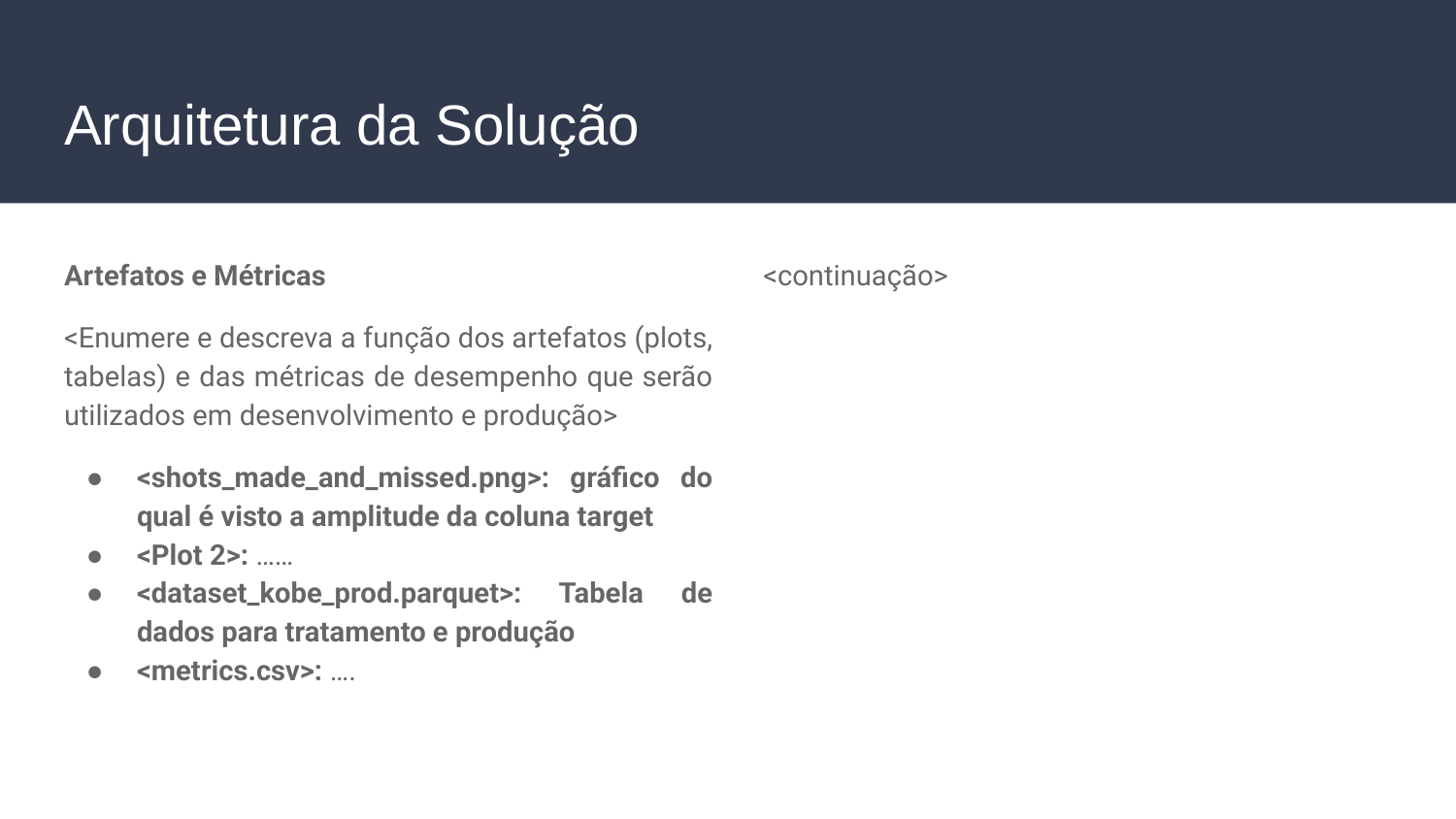

# Arquitetura da Solução
Artefatos e Métricas
<Enumere e descreva a função dos artefatos (plots, tabelas) e das métricas de desempenho que serão utilizados em desenvolvimento e produção>
<shots_made_and_missed.png>: gráfico do qual é visto a amplitude da coluna target
<Plot 2>: ……
<dataset_kobe_prod.parquet>: Tabela de dados para tratamento e produção
<metrics.csv>: ….
<continuação>